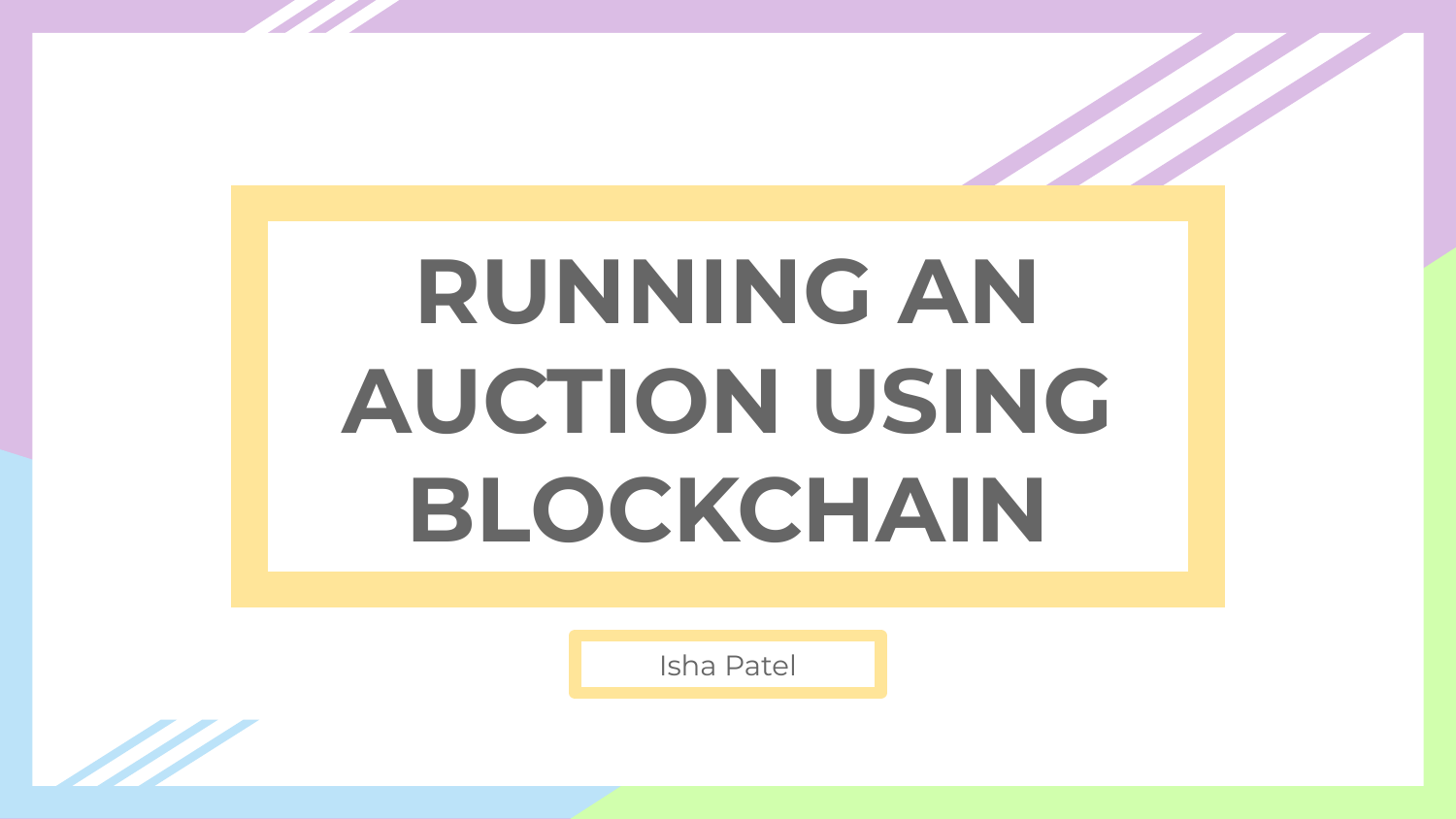

# RUNNING AN AUCTION USING BLOCKCHAIN
Isha Patel